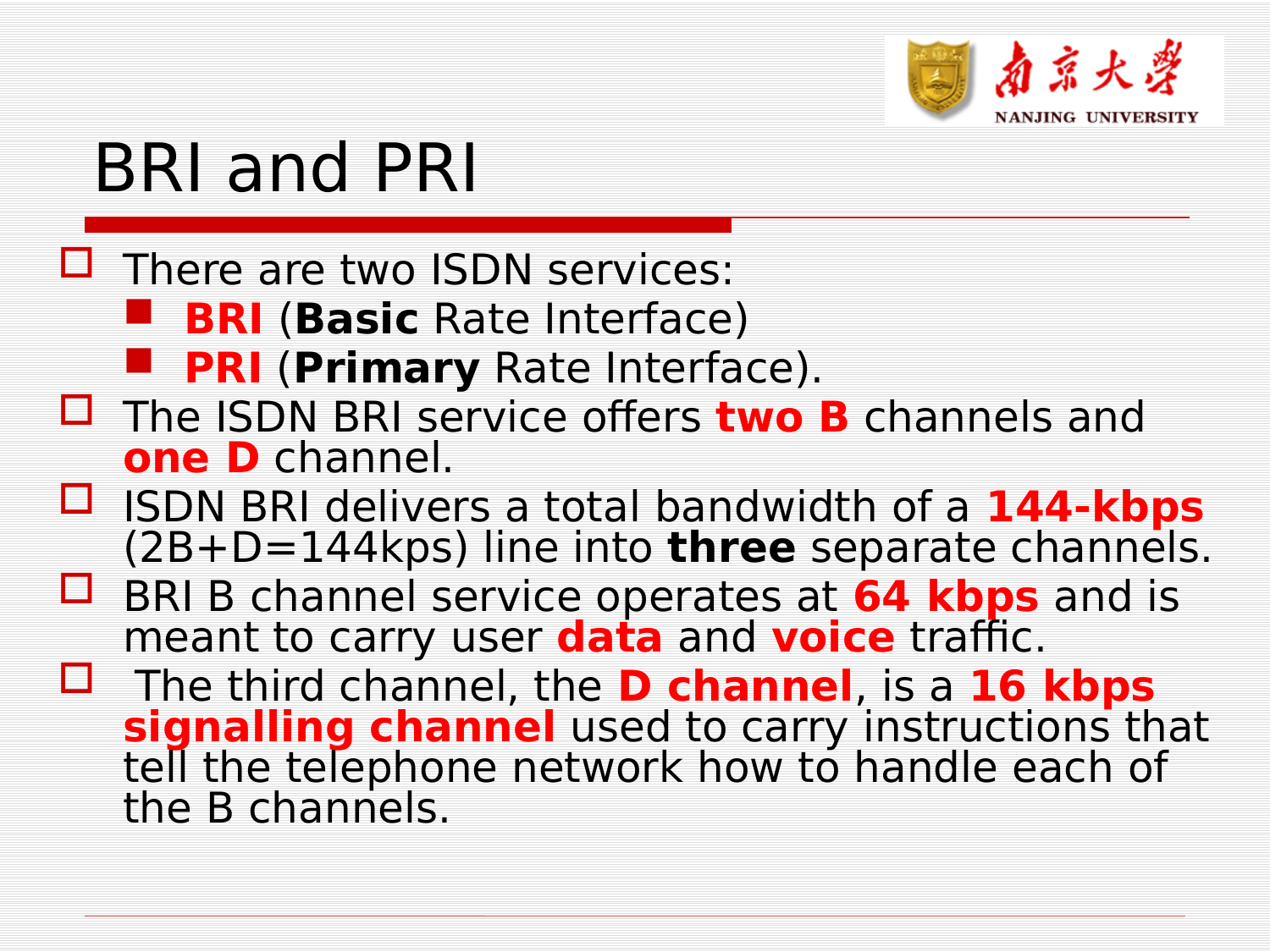

# BRI and PRI
There are two ISDN services:
BRI (Basic Rate Interface)
PRI (Primary Rate Interface).
The ISDN BRI service offers two B channels and one D channel.
ISDN BRI delivers a total bandwidth of a 144-kbps (2B+D=144kps) line into three separate channels.
BRI B channel service operates at 64 kbps and is meant to carry user data and voice traffic.
 The third channel, the D channel, is a 16 kbps signalling channel used to carry instructions that tell the telephone network how to handle each of the B channels.